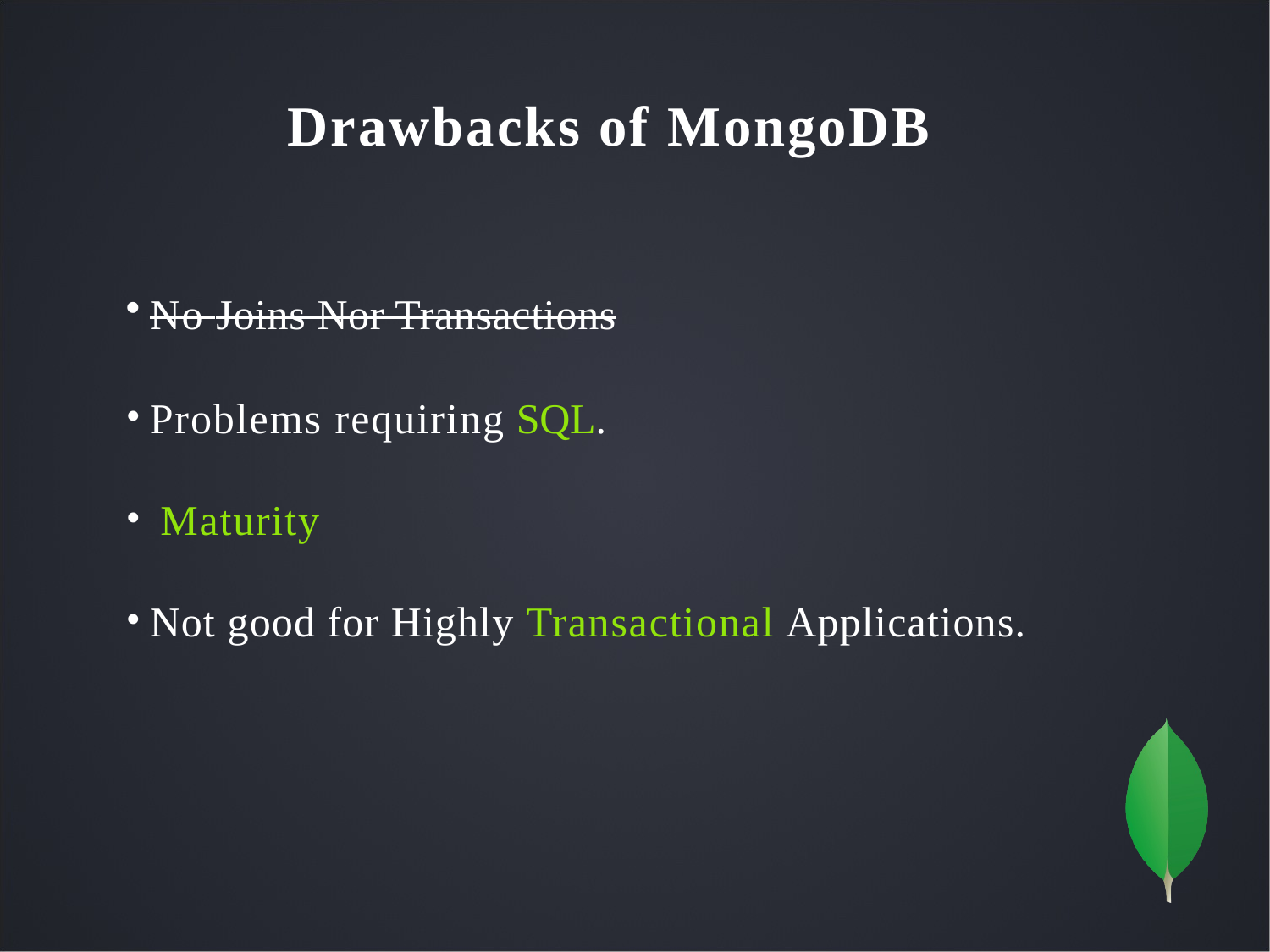

# Drawbacks of MongoDB
No Joins Nor Transactions

Problems requiring SQL.

 Maturity

Not good for Highly Transactional Applications.